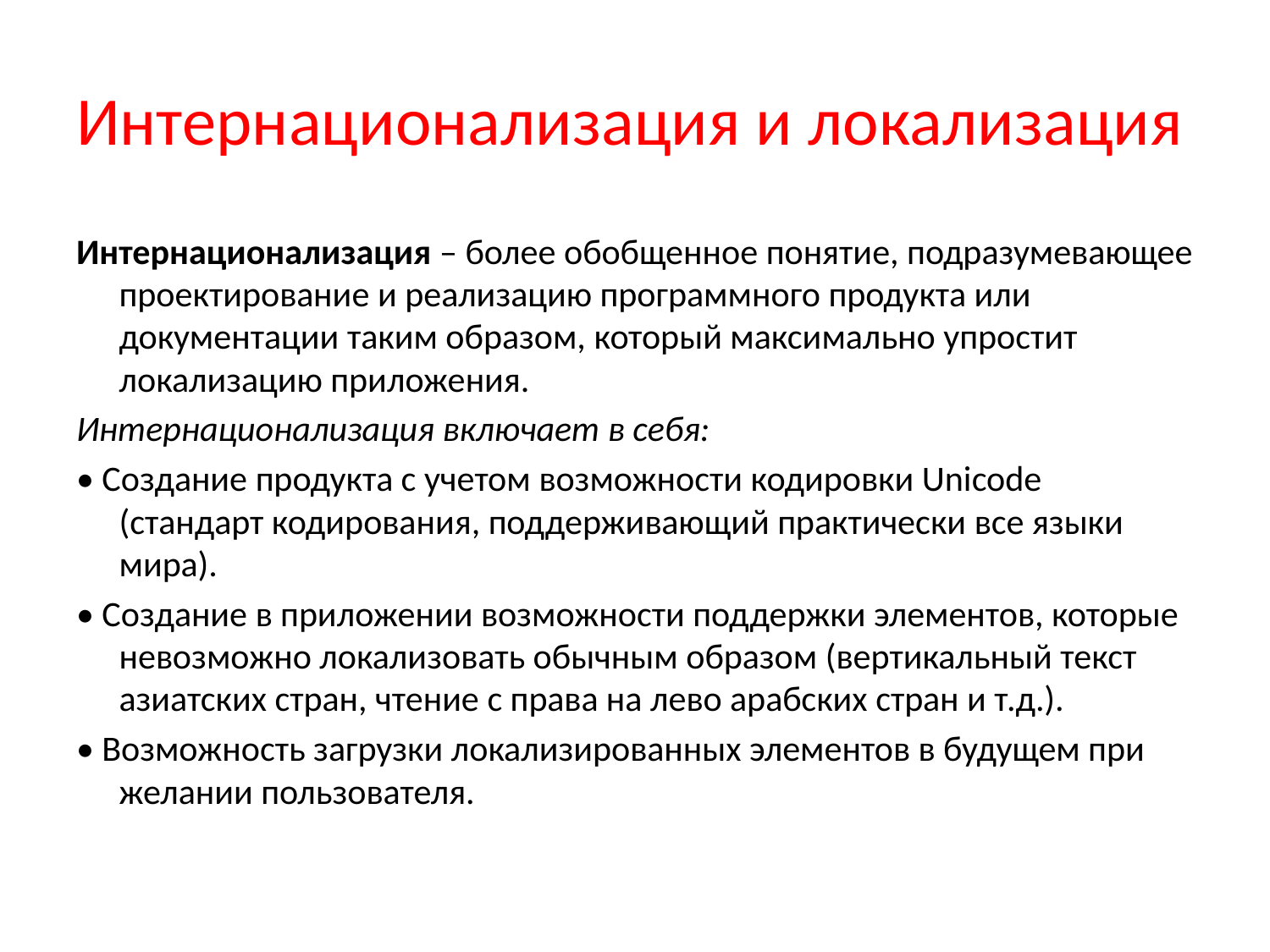

# Интернационализация и локализация
Интернационализация – более обобщенное понятие, подразумевающее проектирование и реализацию программного продукта или документации таким образом, который максимально упростит локализацию приложения.
Интернационализация включает в себя:
• Создание продукта с учетом возможности кодировки Unicode (стандарт кодирования, поддерживающий практически все языки мира).
• Создание в приложении возможности поддержки элементов, которые невозможно локализовать обычным образом (вертикальный текст азиатских стран, чтение с права на лево арабских стран и т.д.).
• Возможность загрузки локализированных элементов в будущем при желании пользователя.